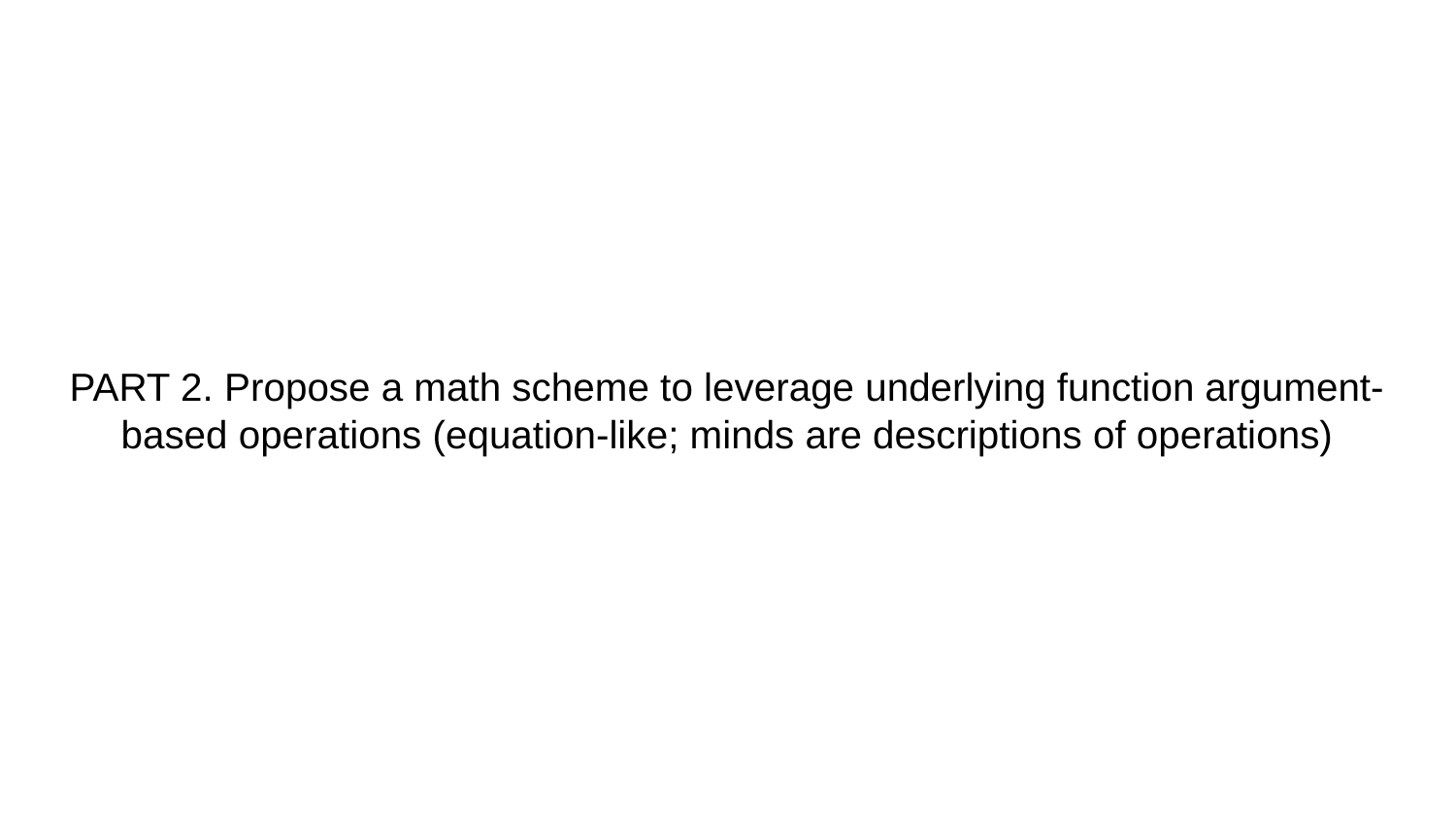

# PART 2. Propose a math scheme to leverage underlying function argument-based operations (equation-like; minds are descriptions of operations)